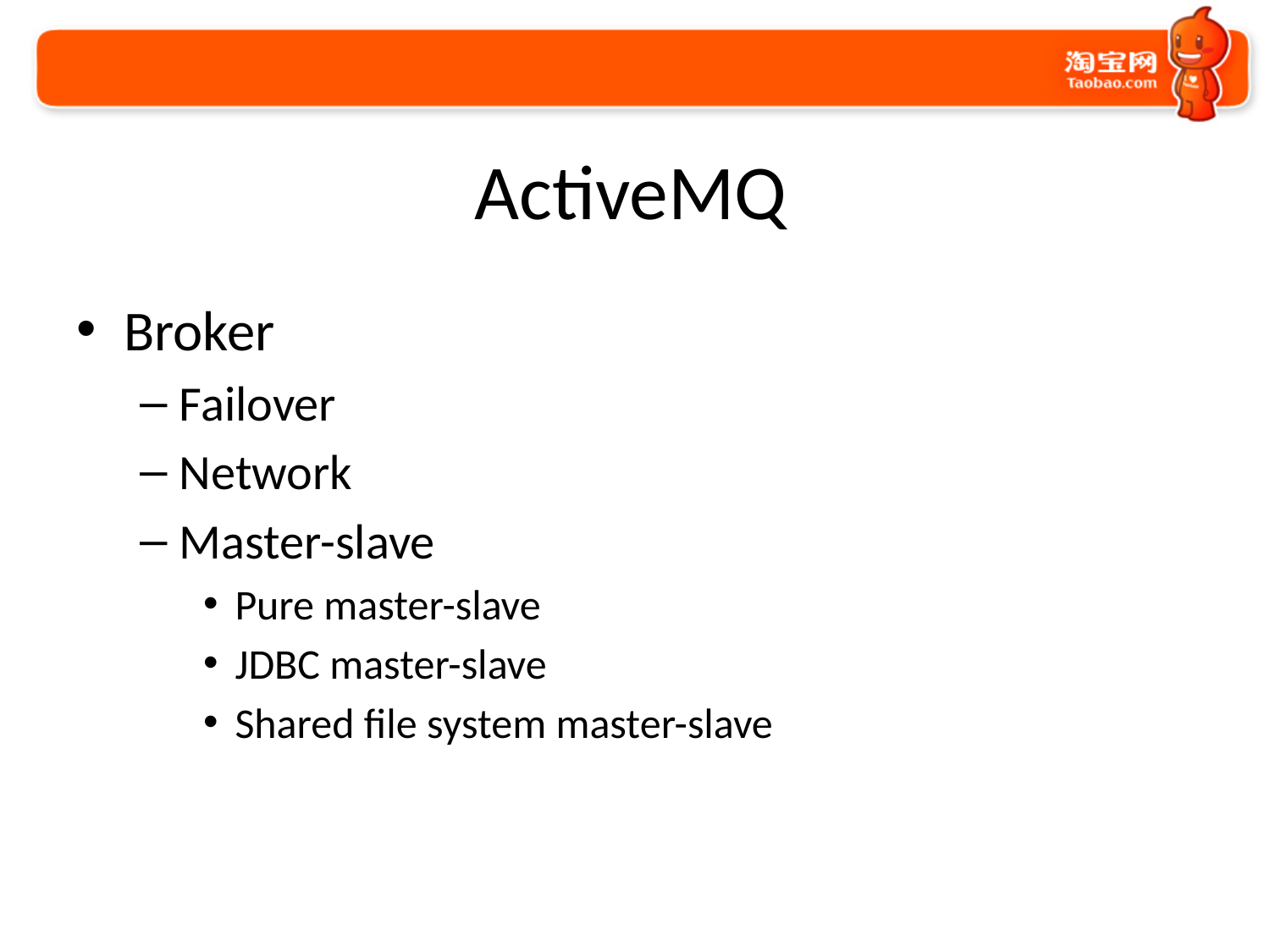

# ActiveMQ
Broker
Failover
Network
Master-slave
Pure master-slave
JDBC master-slave
Shared file system master-slave